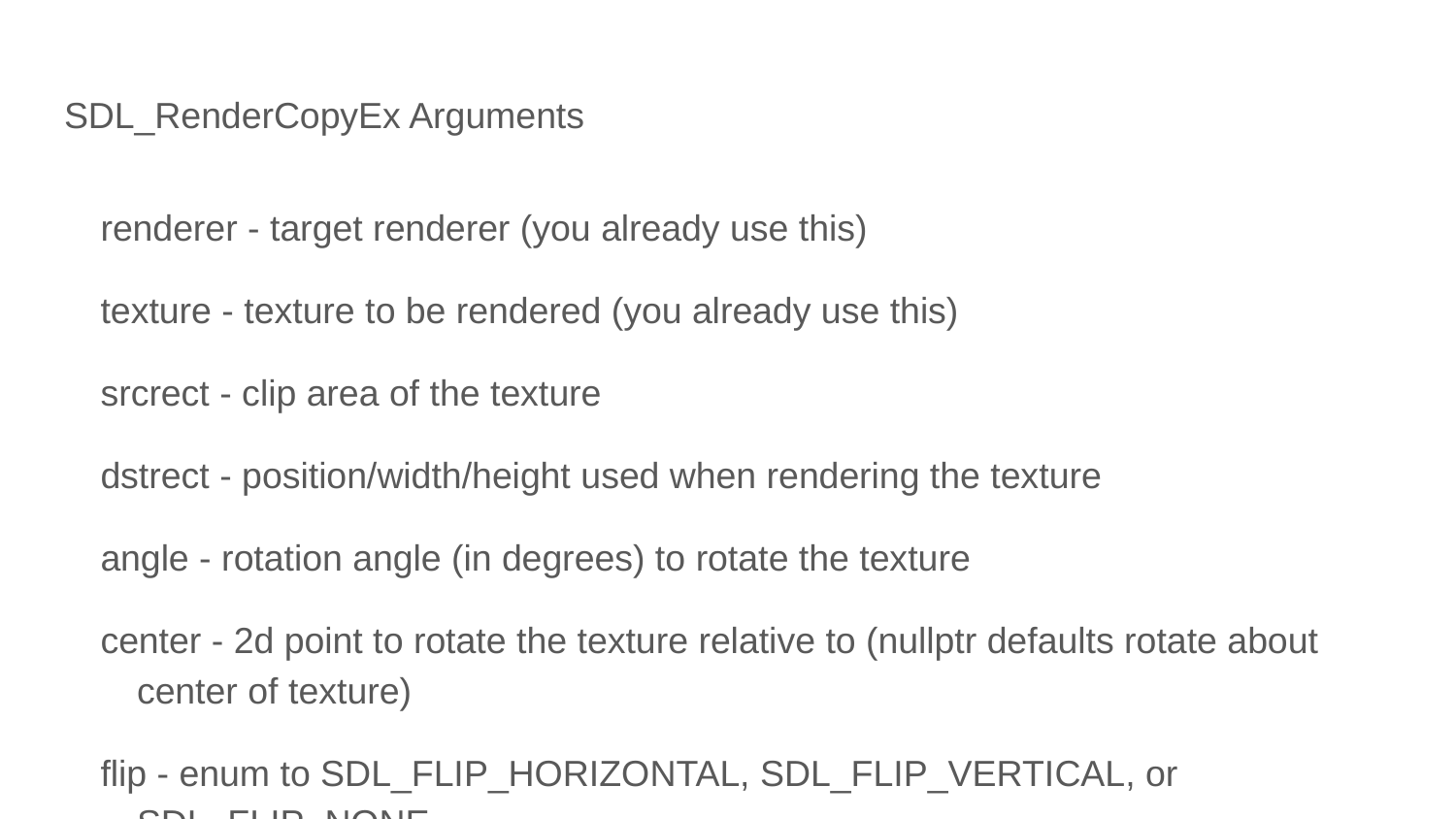

# SDL_RenderCopyEx Arguments
renderer - target renderer (you already use this)
texture - texture to be rendered (you already use this)
srcrect - clip area of the texture
dstrect - position/width/height used when rendering the texture
angle - rotation angle (in degrees) to rotate the texture
center - 2d point to rotate the texture relative to (nullptr defaults rotate about center of texture)
flip - enum to SDL_FLIP_HORIZONTAL, SDL_FLIP_VERTICAL, or SDL_FLIP_NONE